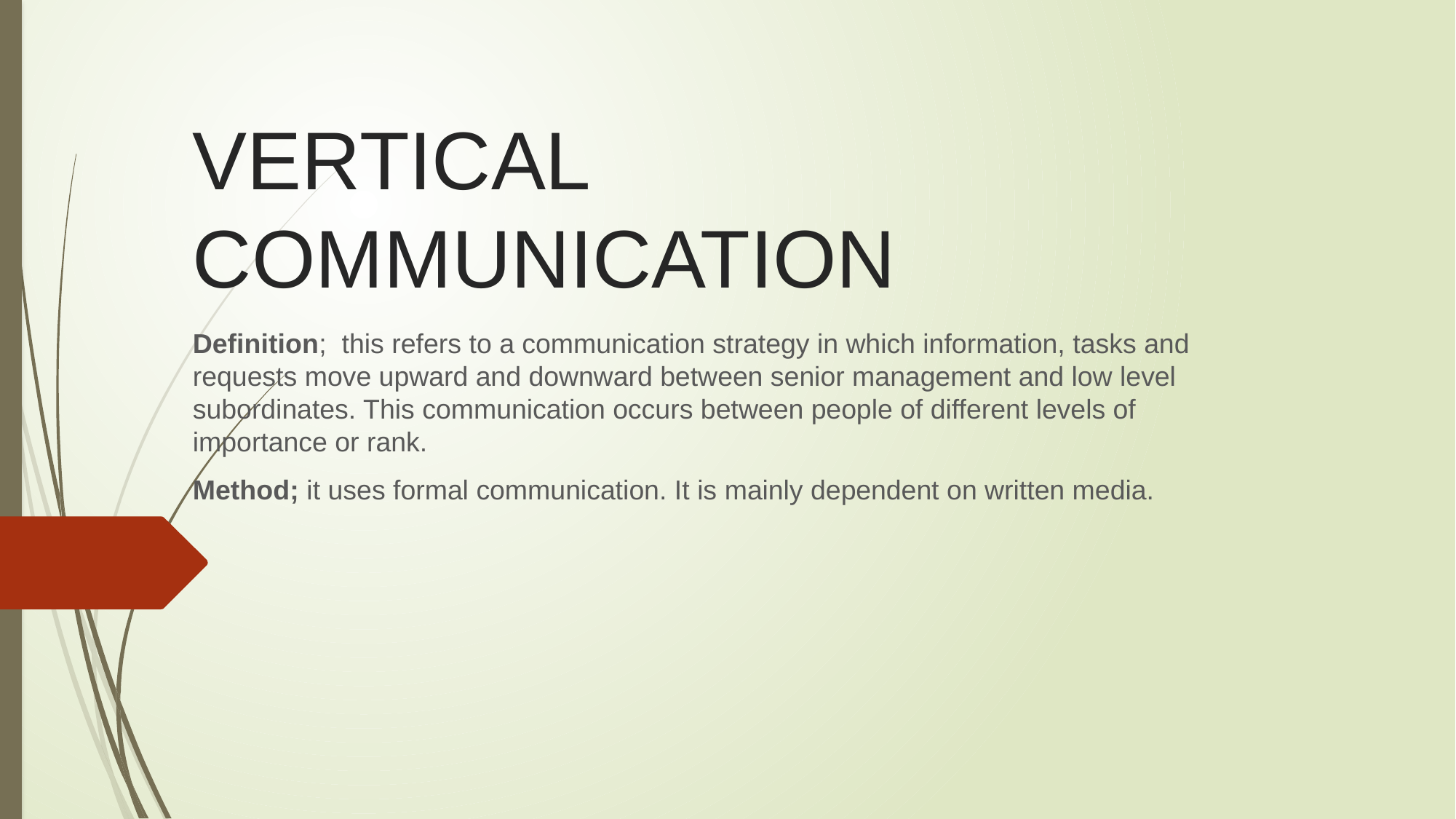

# VERTICAL COMMUNICATION
Definition;  this refers to a communication strategy in which information, tasks and requests move upward and downward between senior management and low level subordinates. This communication occurs between people of different levels of importance or rank.
Method; it uses formal communication. It is mainly dependent on written media.